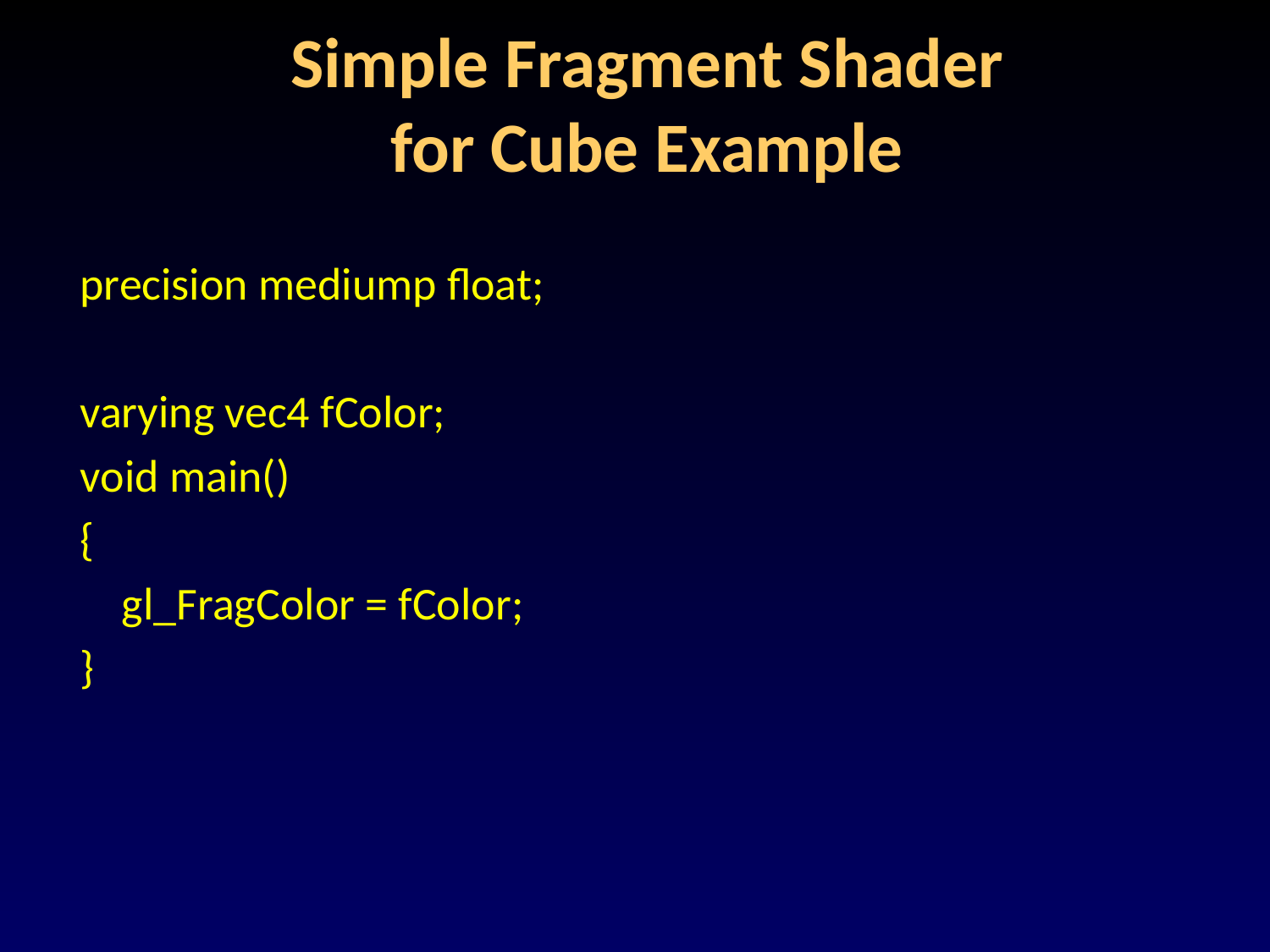

# Simple Fragment Shader for Cube Example

precision mediump float;

varying vec4 fColor;
void main()
{
    gl_FragColor = fColor;
}